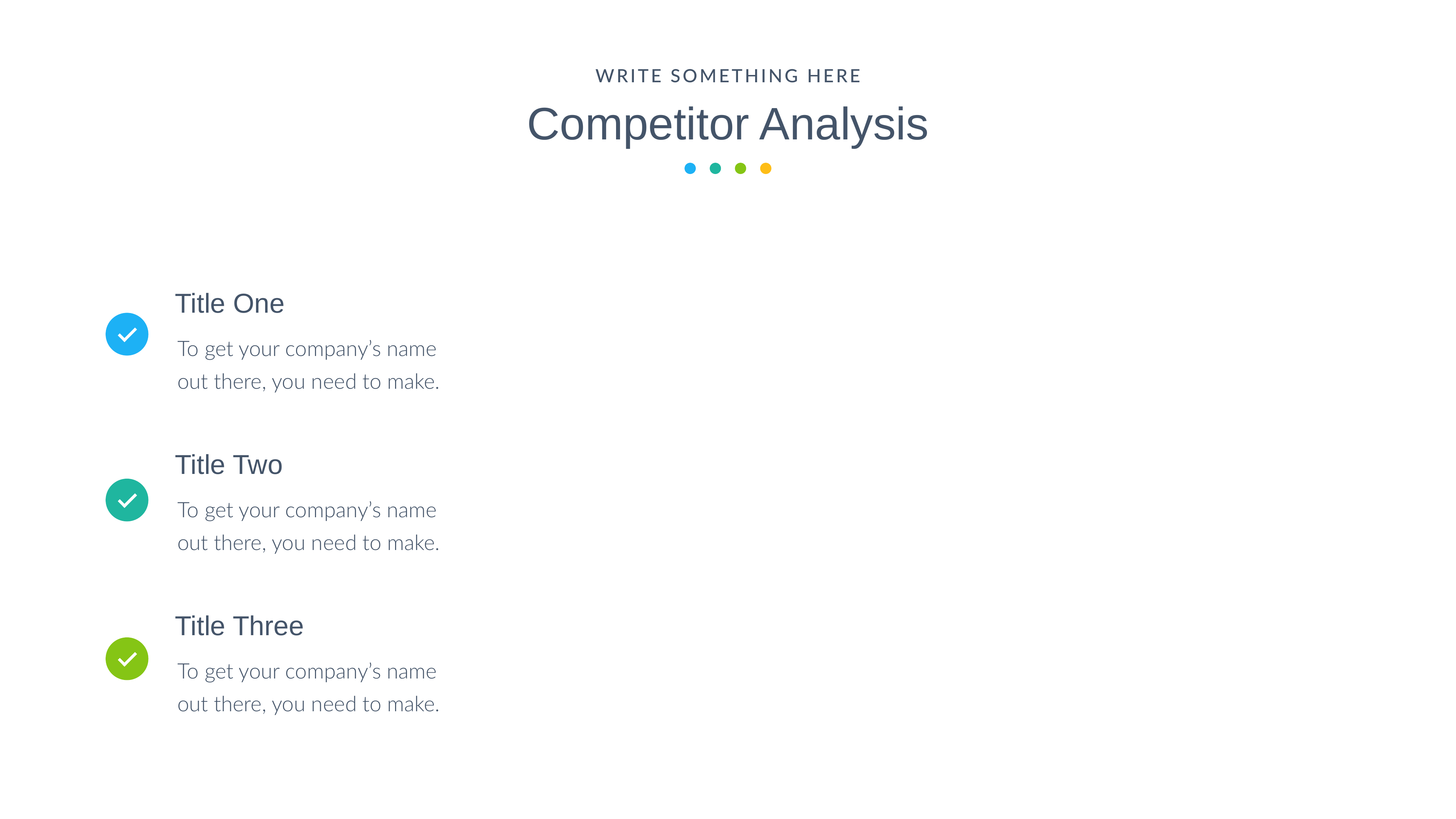

WRITE SOMETHING HERE
Competitor Analysis

Title One

To get your company’s name out there, you need to make.
Title Two

To get your company’s name out there, you need to make.
Title Three

To get your company’s name out there, you need to make.